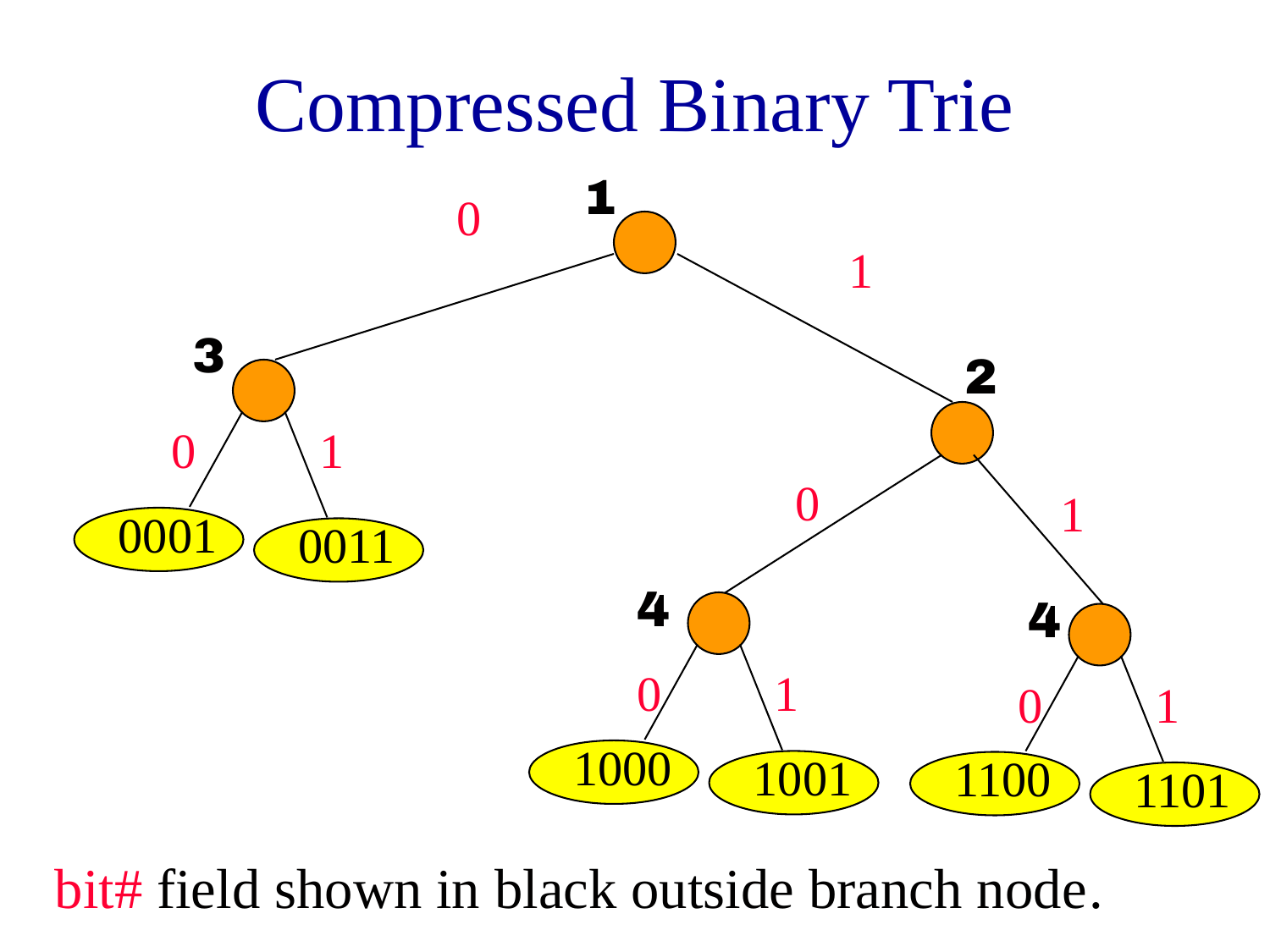

# Compressed Binary Trie
1
0

1

3
2

0
1

0
1
0001

0011

4
4

0
1

0
1
1000

1001
1100

1101

bit# field shown in black outside branch node.